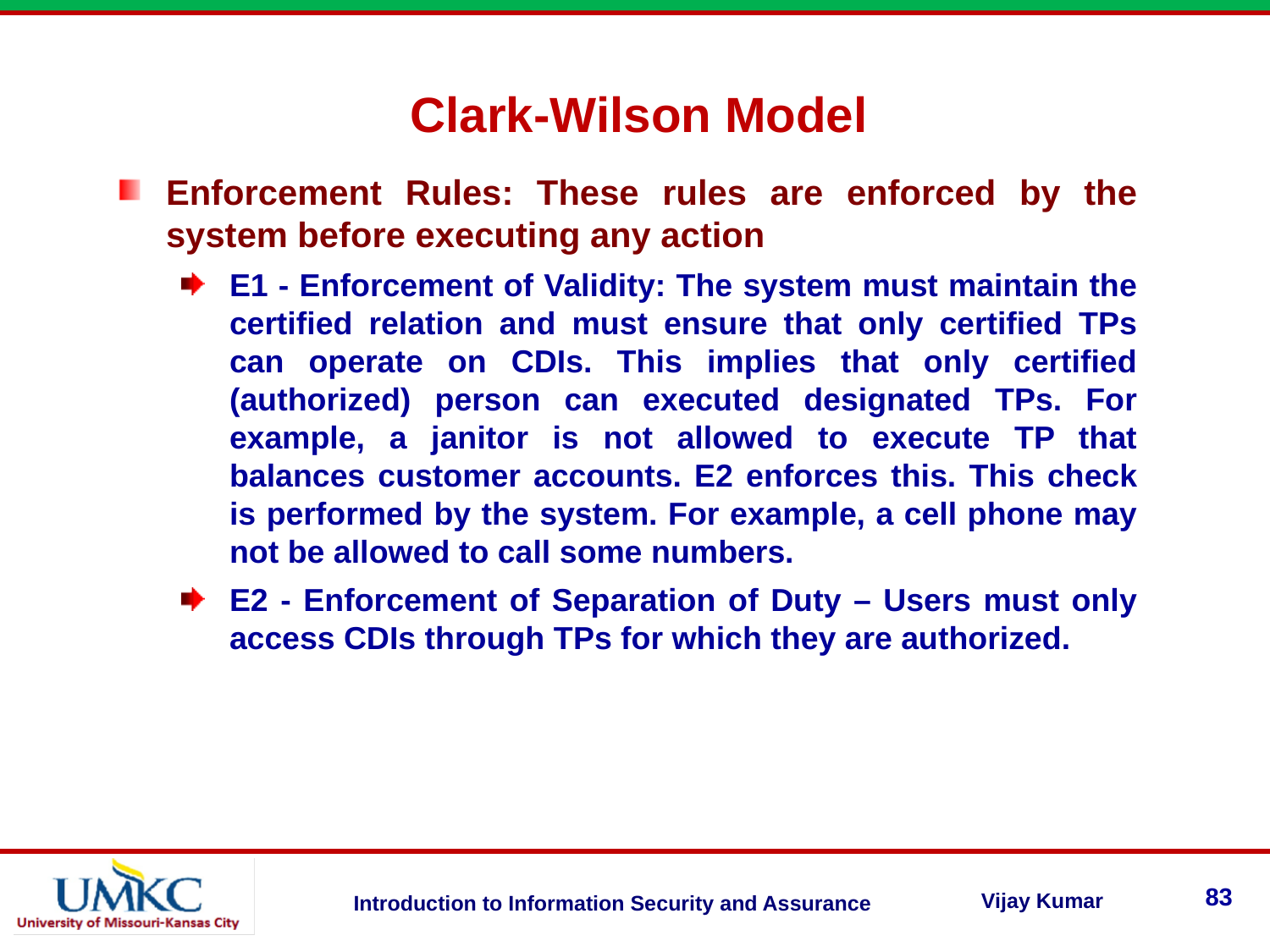

Clark-Wilson Model
Enforcement Rules: These rules are enforced by the system before executing any action
E1 - Enforcement of Validity: The system must maintain the certified relation and must ensure that only certified TPs can operate on CDIs. This implies that only certified (authorized) person can executed designated TPs. For example, a janitor is not allowed to execute TP that balances customer accounts. E2 enforces this. This check is performed by the system. For example, a cell phone may not be allowed to call some numbers.
E2 - Enforcement of Separation of Duty – Users must only access CDIs through TPs for which they are authorized.
83